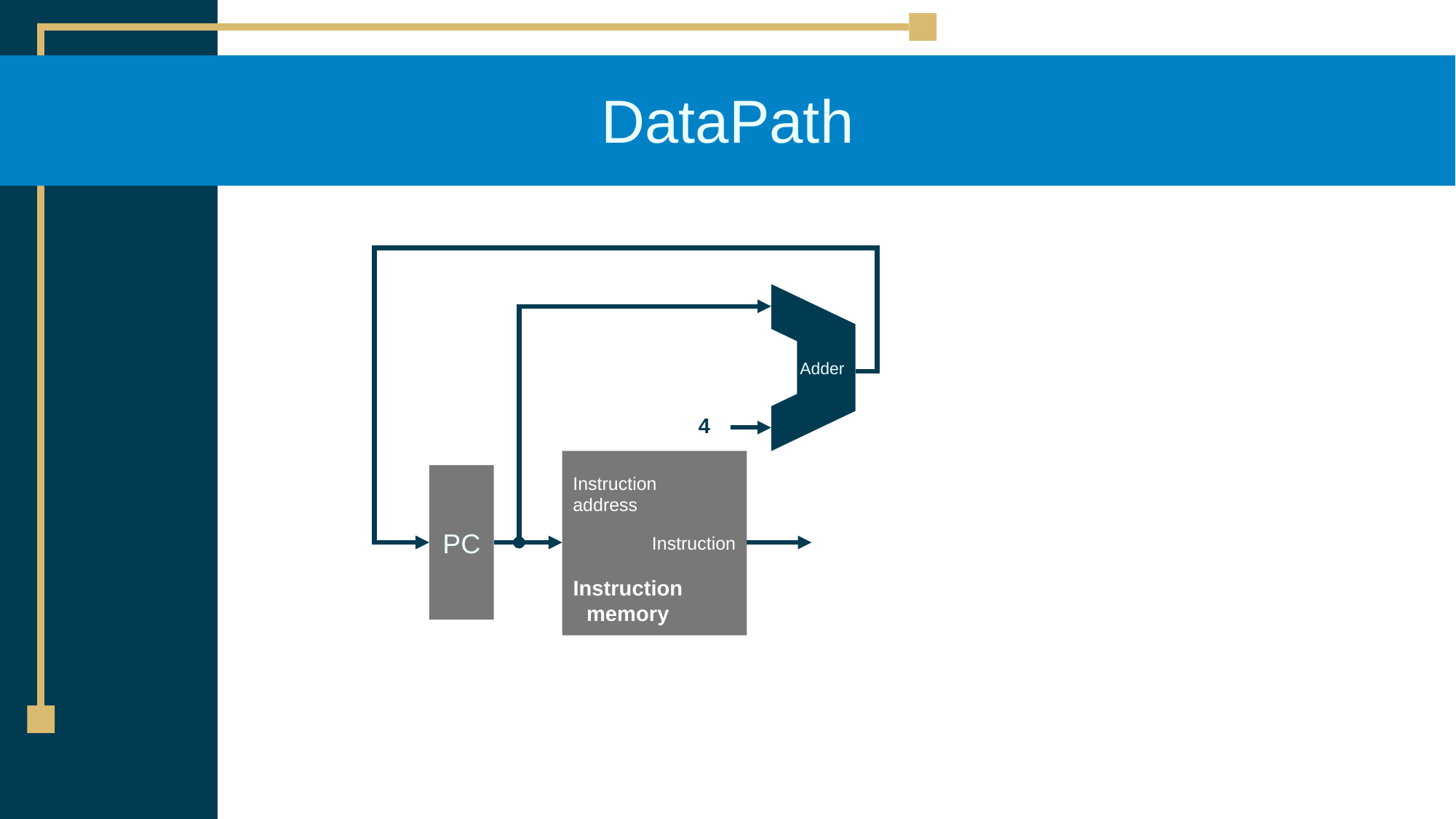

# DataPath

Adder
4

Instruction
address
Instruction
Instruction
memory
PC